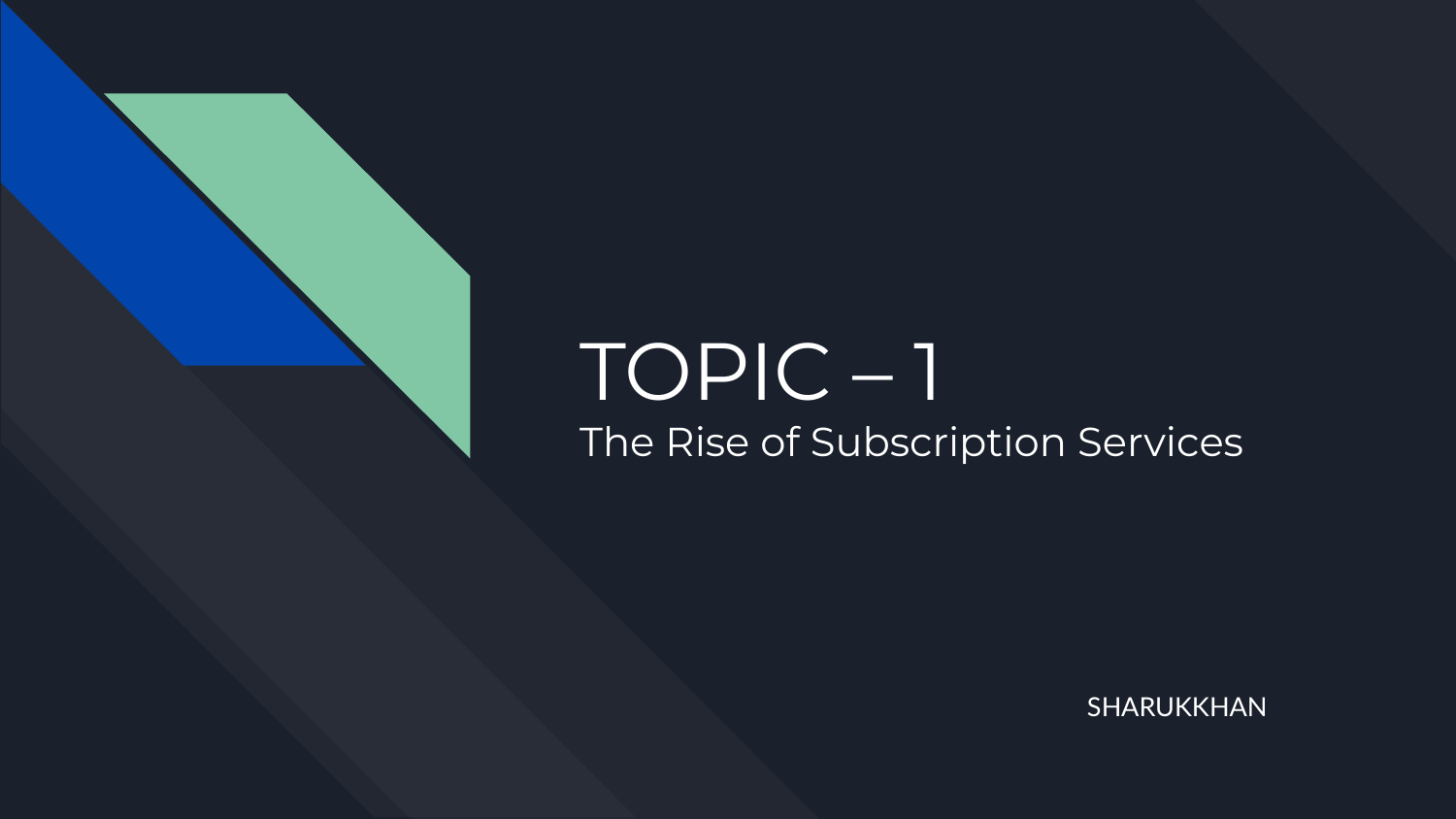

# TOPIC – 1 The Rise of Subscription Services
SHARUKKHAN